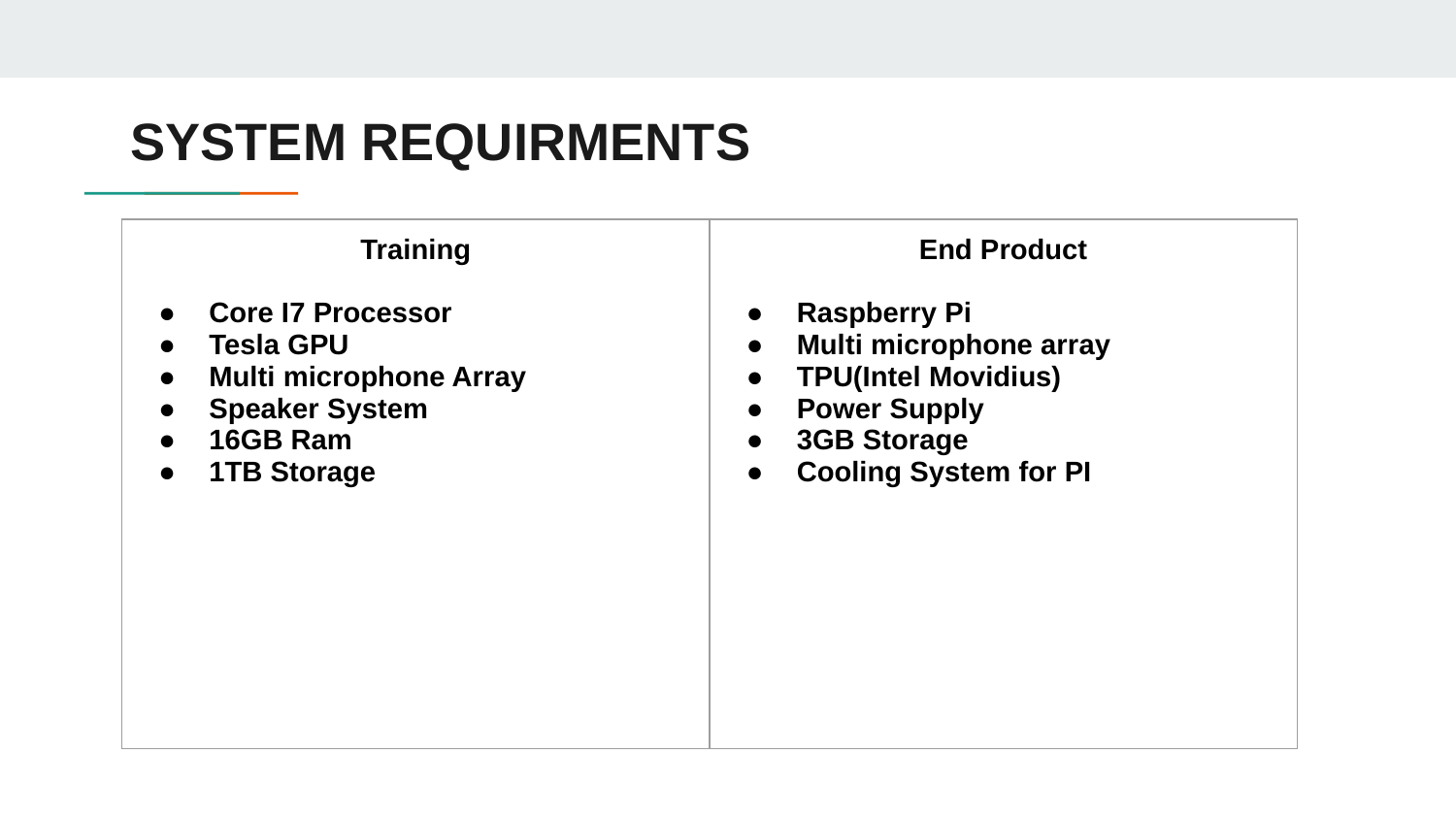

# SYSTEM REQUIRMENTS
| Training Core I7 Processor Tesla GPU Multi microphone Array Speaker System 16GB Ram 1TB Storage | End Product Raspberry Pi Multi microphone array TPU(Intel Movidius) Power Supply 3GB Storage Cooling System for PI |
| --- | --- |